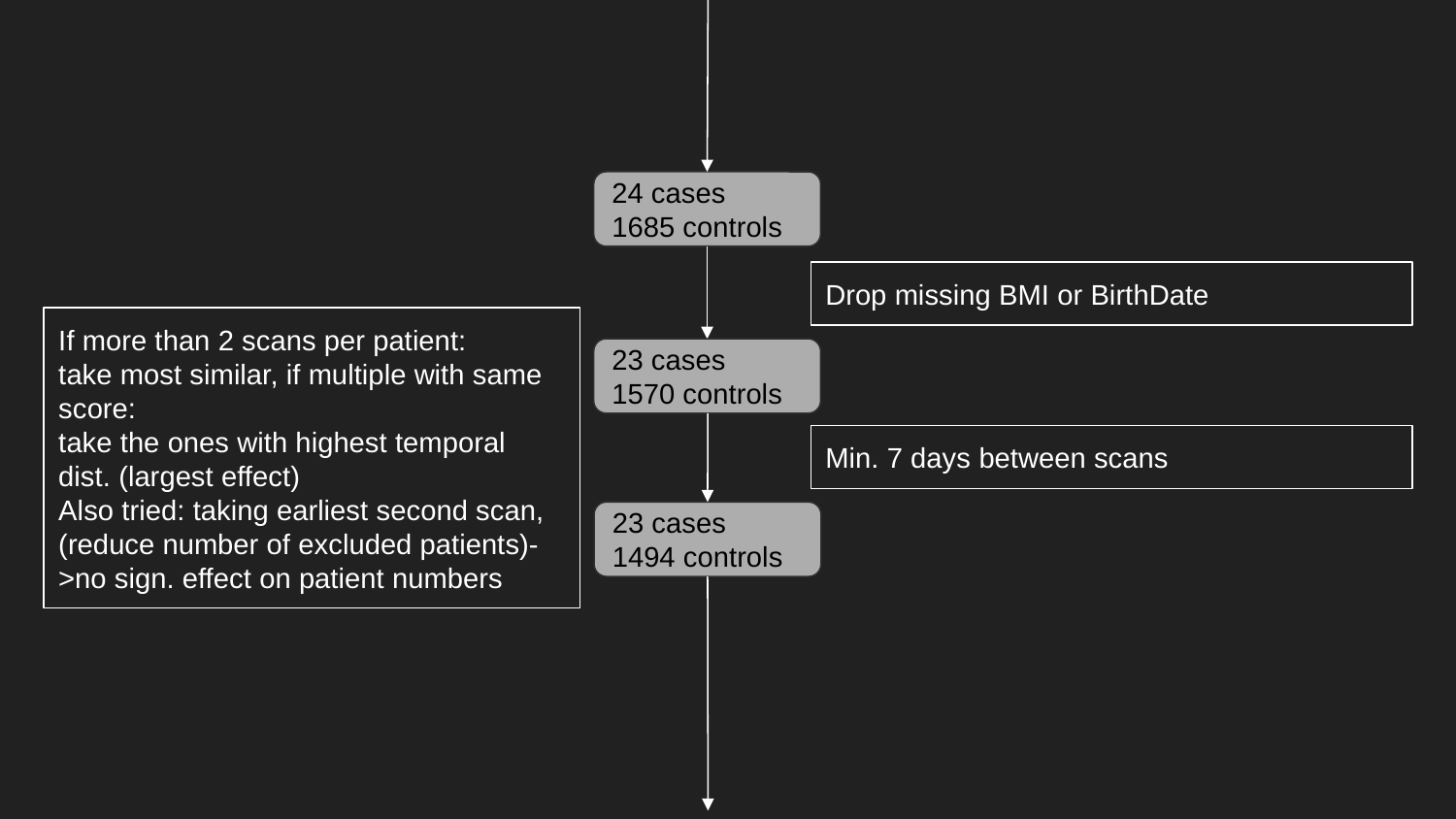

24 cases
1685 controls
Drop missing BMI or BirthDate
If more than 2 scans per patient:
take most similar, if multiple with same score:
take the ones with highest temporal dist. (largest effect)
Also tried: taking earliest second scan,(reduce number of excluded patients)->no sign. effect on patient numbers
23 cases
1570 controls
Min. 7 days between scans
23 cases
1494 controls